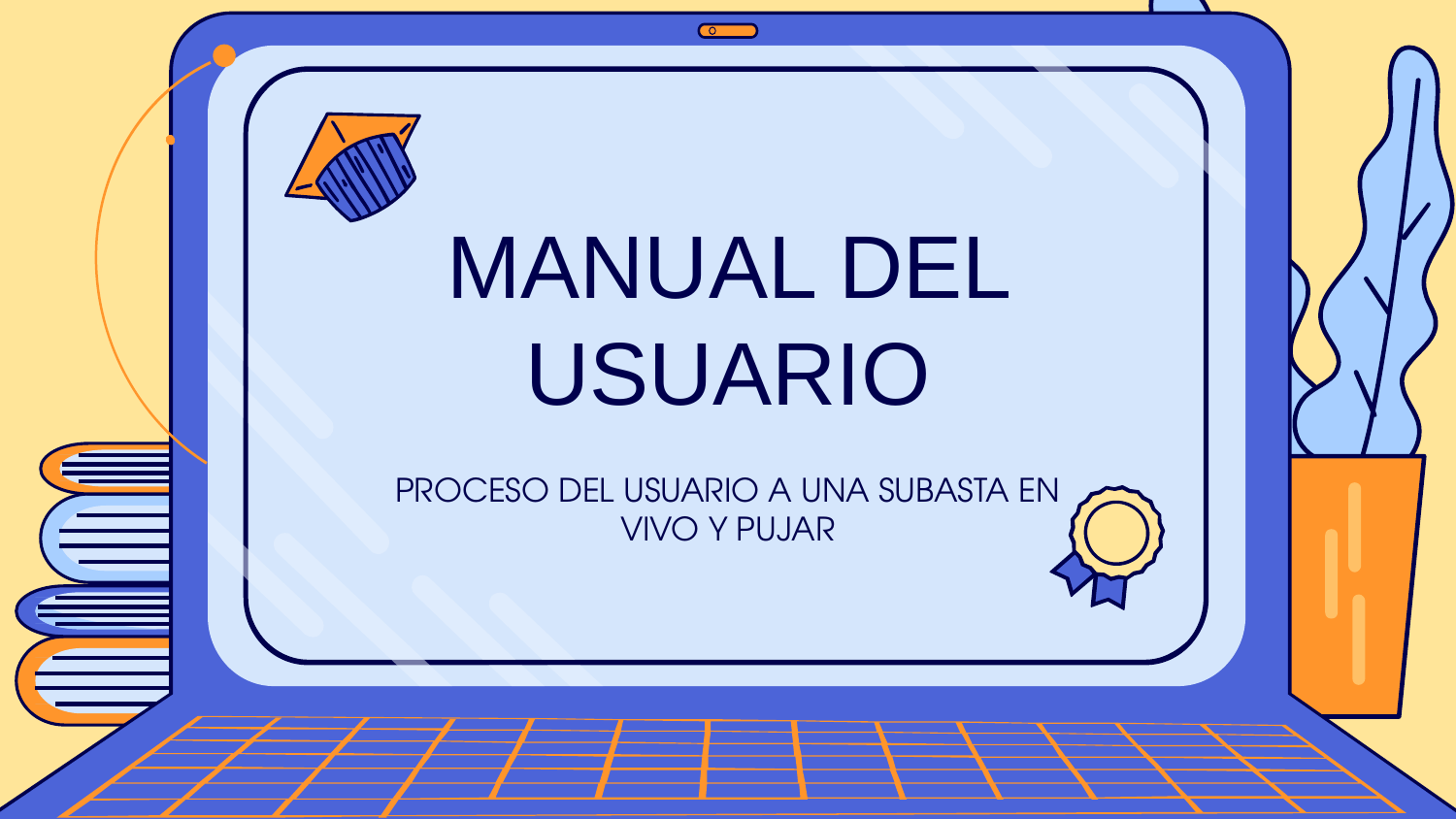

# MANUAL DEL USUARIO
PROCESO DEL USUARIO A UNA SUBASTA EN VIVO Y PUJAR